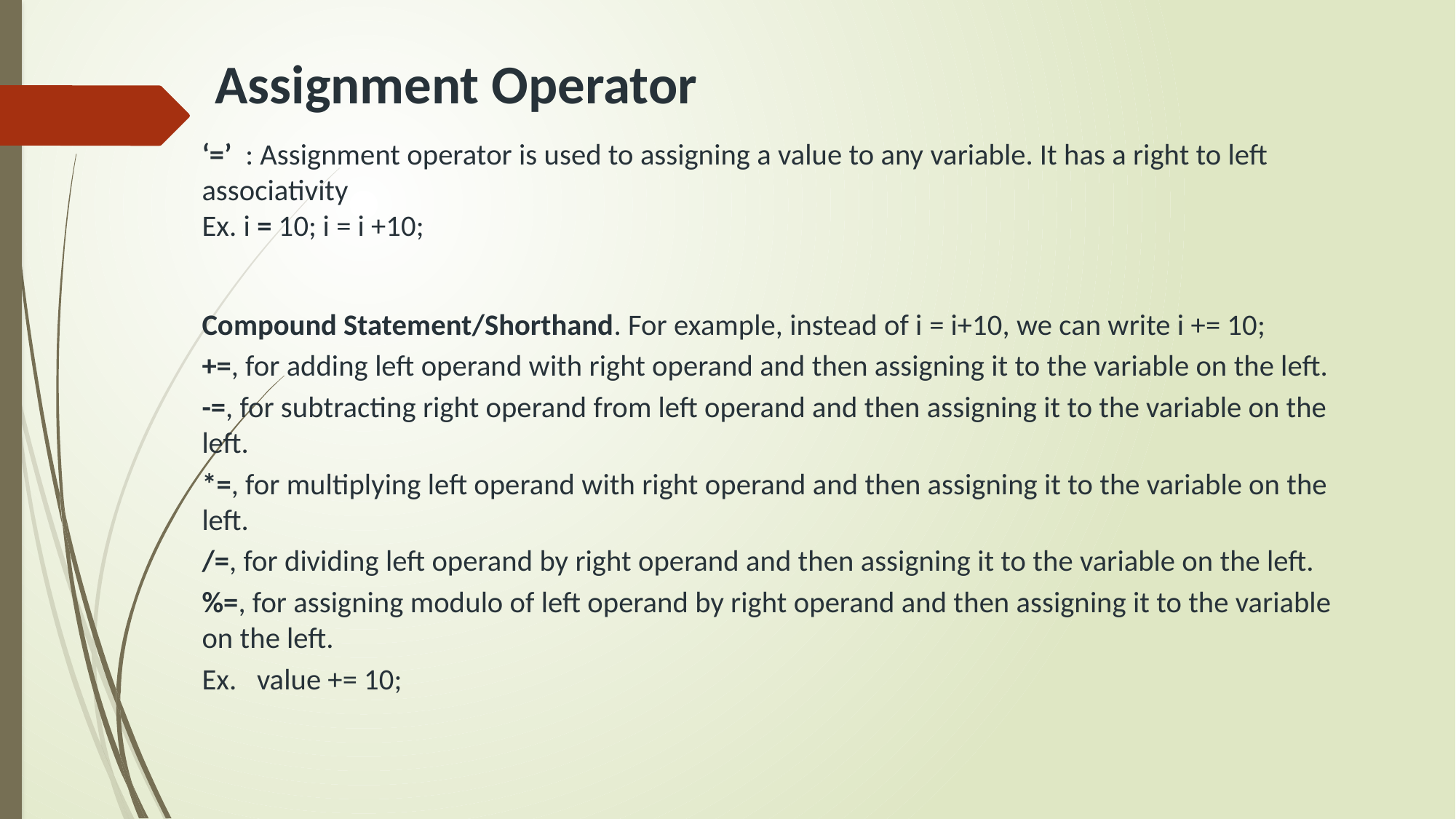

# Assignment Operator
‘=’  : Assignment operator is used to assigning a value to any variable. It has a right to left associativity
Ex. i = 10;  i = i +10;

Compound Statement/Shorthand. For example, instead of i = i+10, we can write i += 10;
+=, for adding left operand with right operand and then assigning it to the variable on the left.
-=, for subtracting right operand from left operand and then assigning it to the variable on the left.
*=, for multiplying left operand with right operand and then assigning it to the variable on the left.
/=, for dividing left operand by right operand and then assigning it to the variable on the left.
%=, for assigning modulo of left operand by right operand and then assigning it to the variable on the left.
Ex.   value += 10;